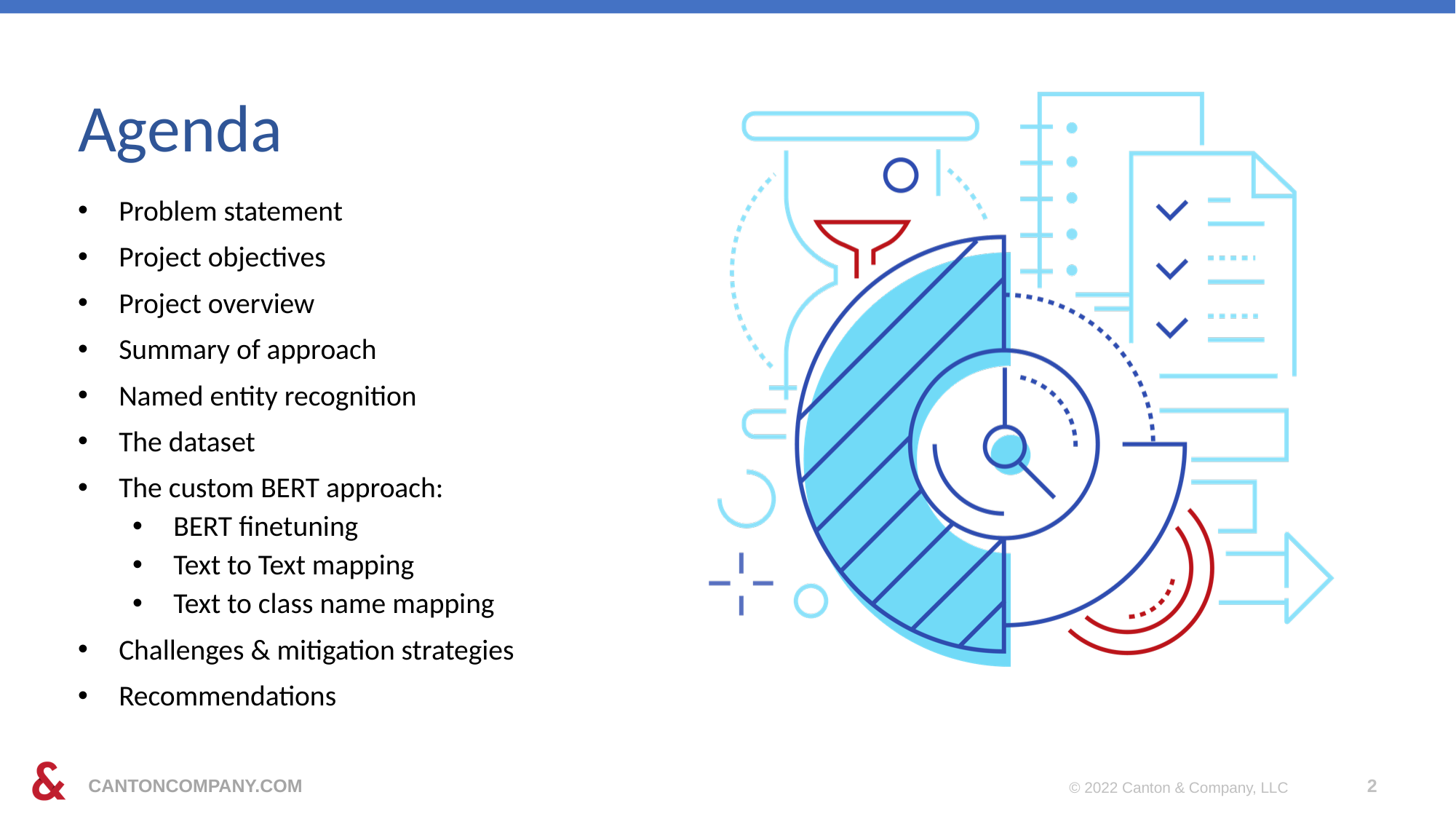

# Agenda
Problem statement
Project objectives
Project overview
Summary of approach
Named entity recognition
The dataset
The custom BERT approach:
BERT finetuning
Text to Text mapping
Text to class name mapping
Challenges & mitigation strategies
Recommendations

© 2022 Canton & Company, LLC
2